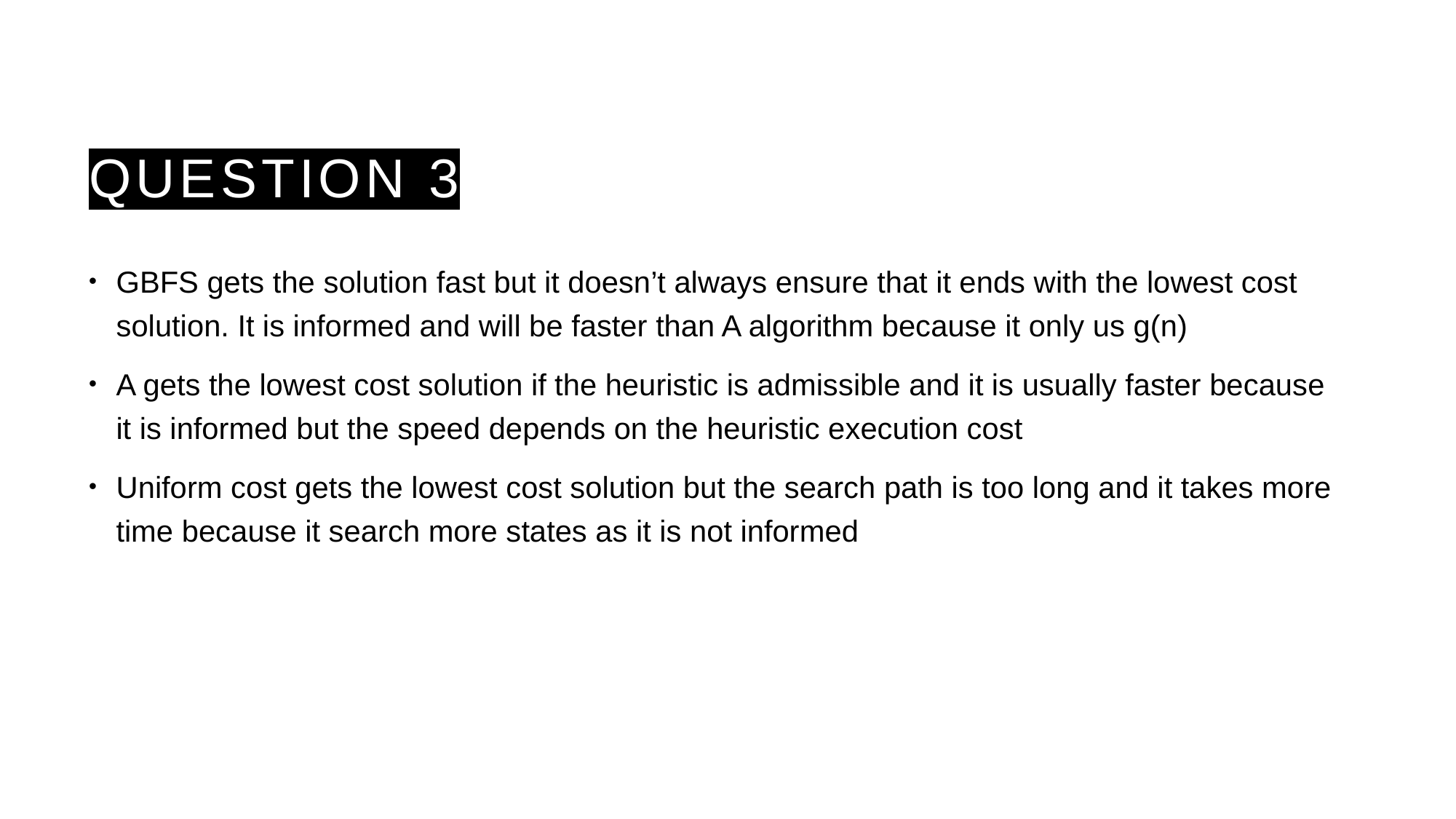

# Question 3
GBFS gets the solution fast but it doesn’t always ensure that it ends with the lowest cost solution. It is informed and will be faster than A algorithm because it only us g(n)
A gets the lowest cost solution if the heuristic is admissible and it is usually faster because it is informed but the speed depends on the heuristic execution cost
Uniform cost gets the lowest cost solution but the search path is too long and it takes more time because it search more states as it is not informed